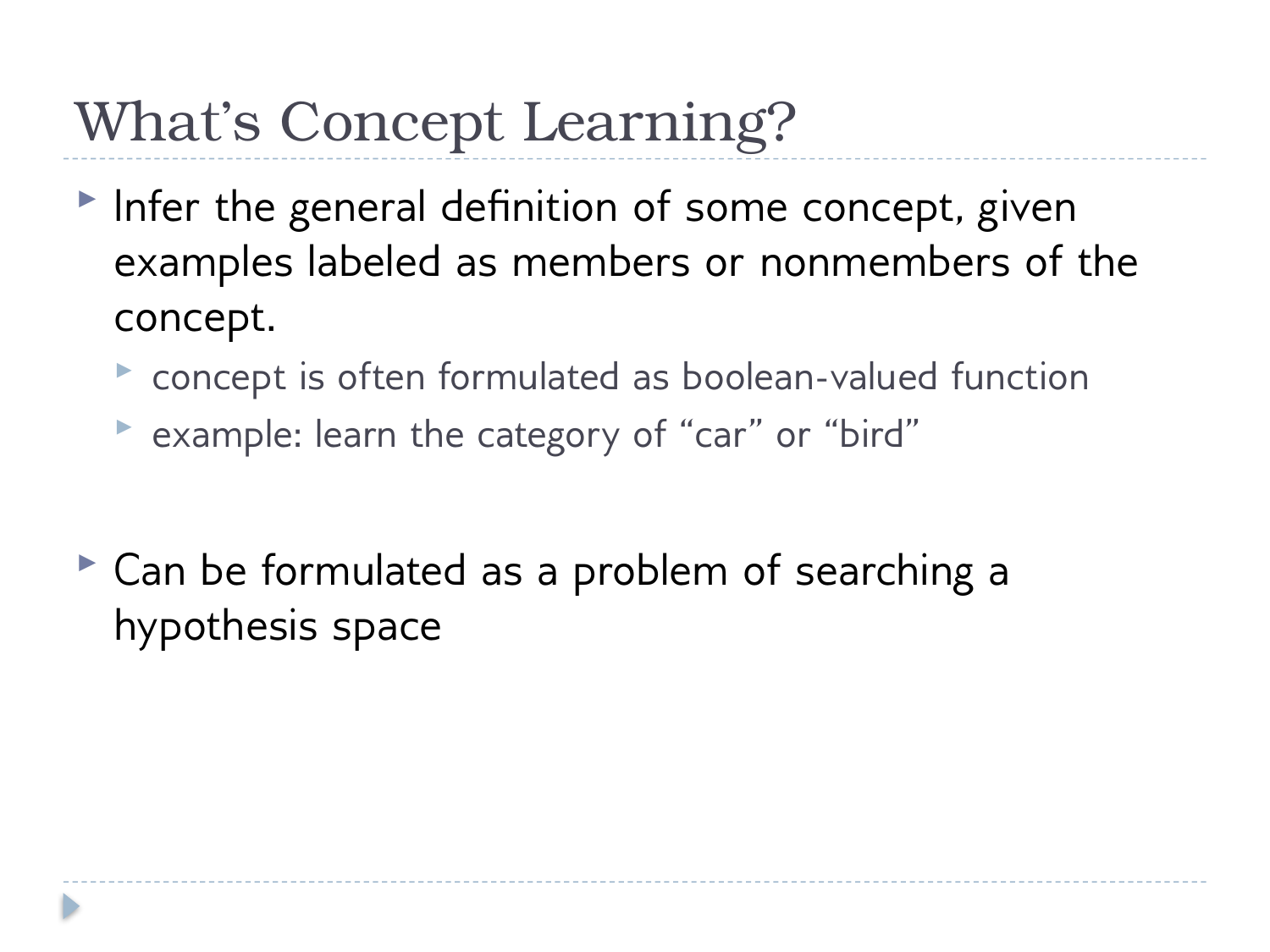

# What’s Concept Learning?
Infer the general definition of some concept, given examples labeled as members or nonmembers of the concept.
concept is often formulated as boolean-valued function
example: learn the category of “car” or “bird”

Can be formulated as a problem of searching a hypothesis space